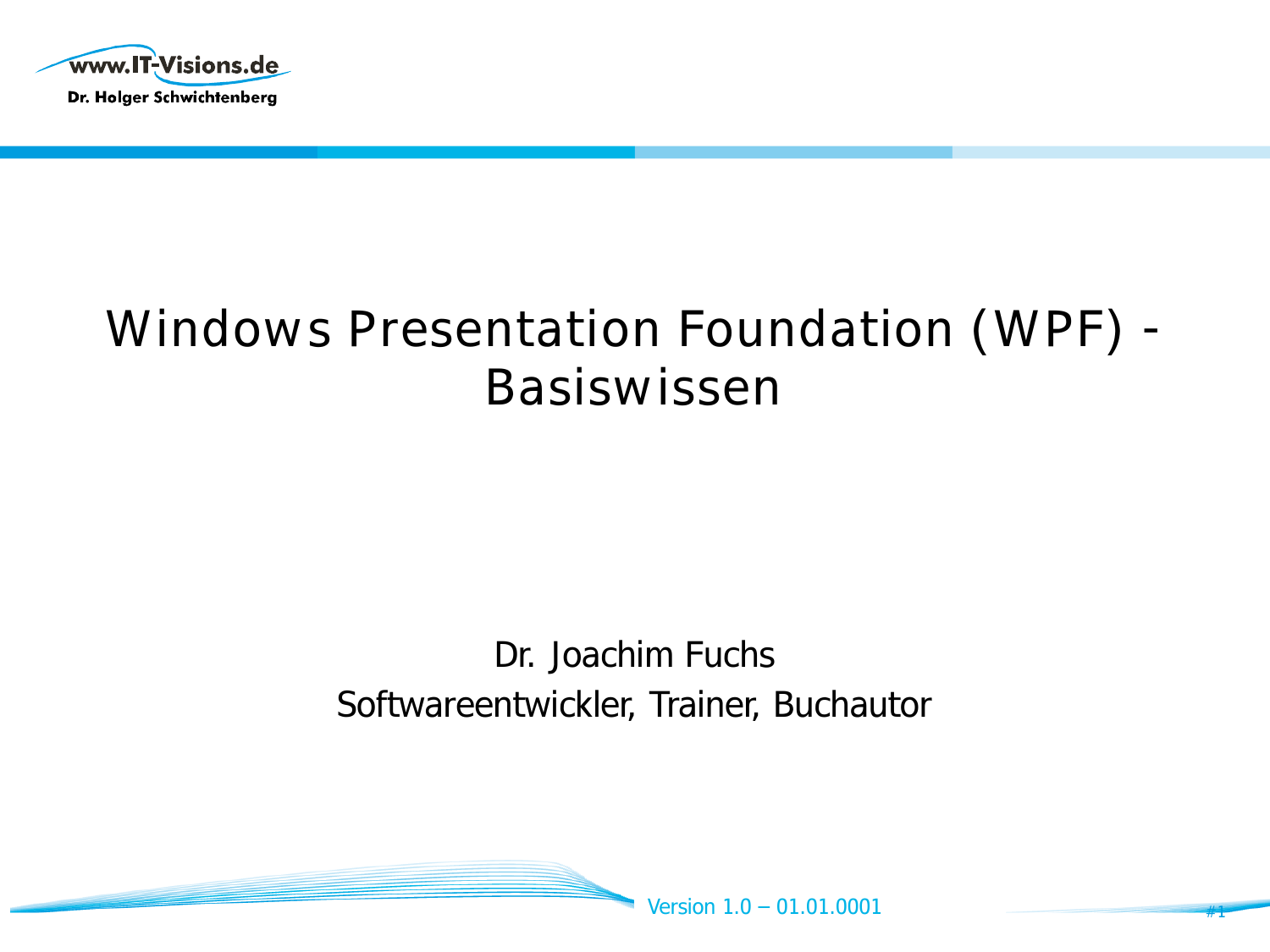

# Windows Presentation Foundation (WPF) - Basiswissen
Dr. Joachim Fuchs
Softwareentwickler, Trainer, Buchautor

Version 1.0 – 01.01.0001